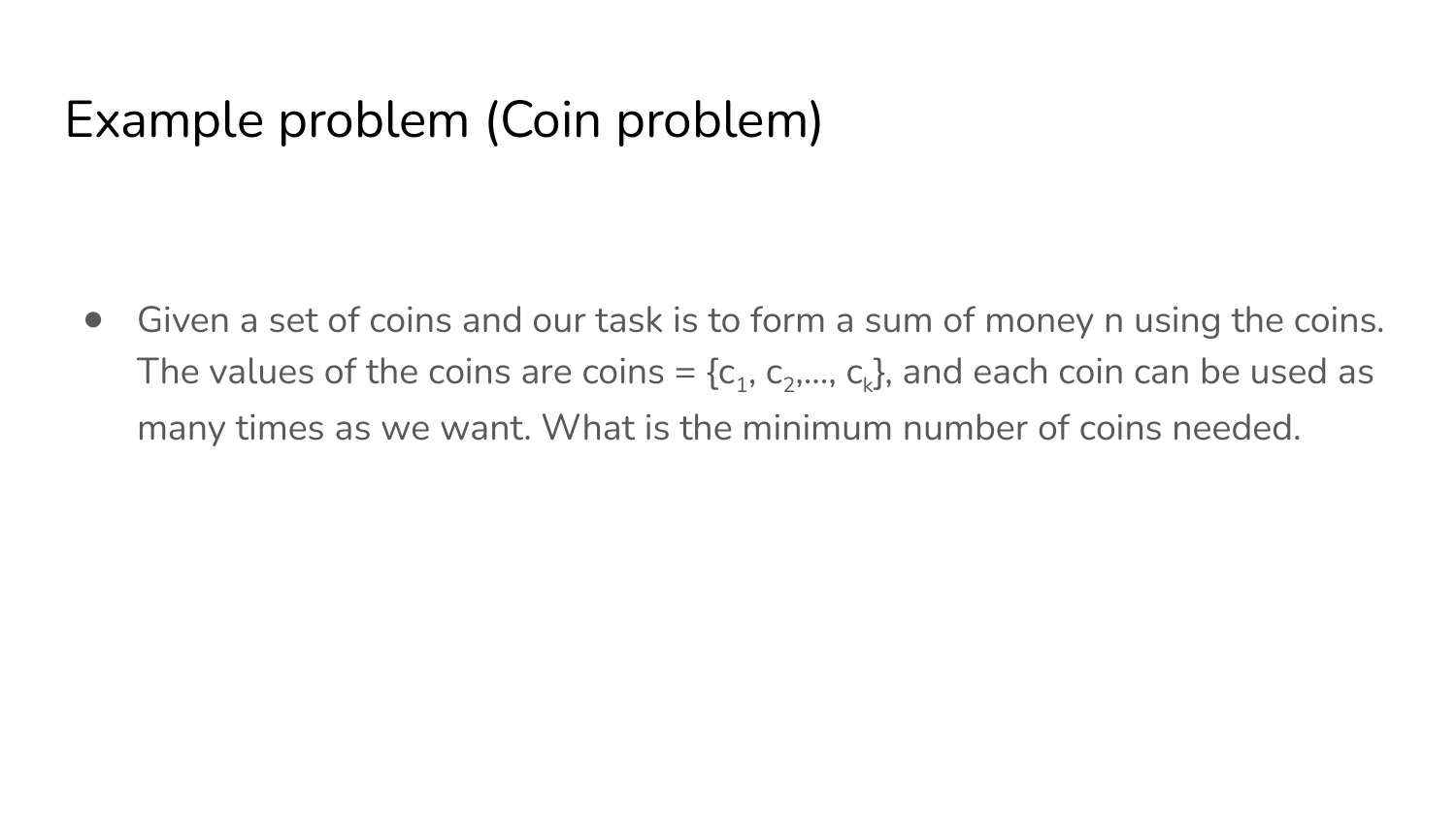

# Example problem (Coin problem)
Given a set of coins and our task is to form a sum of money n using the coins. The values of the coins are coins = {c1, c2,..., ck}, and each coin can be used as many times as we want. What is the minimum number of coins needed.